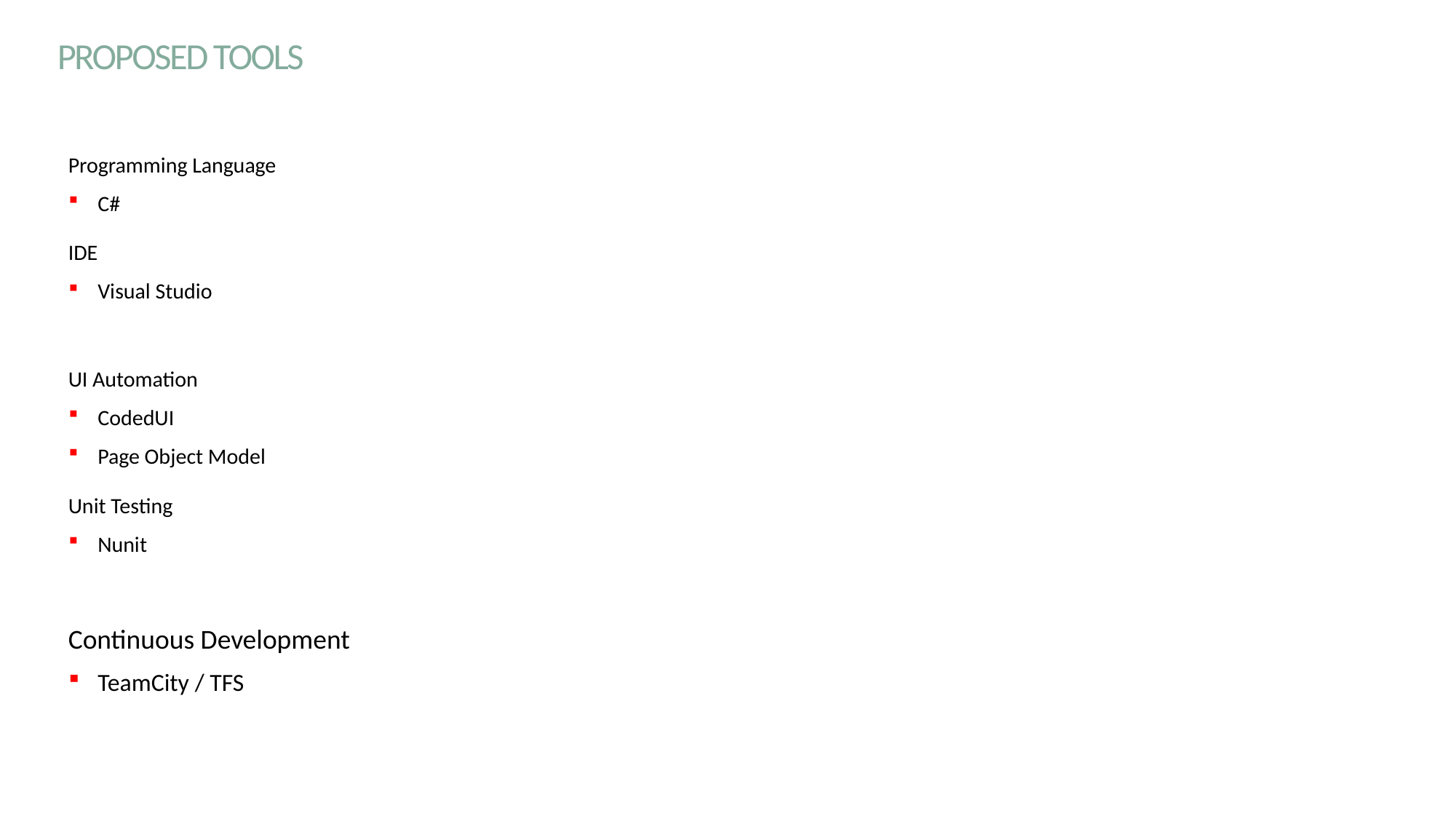

# PROPOSED Tools
Programming Language
C#
IDE
Visual Studio

UI Automation
CodedUI
Page Object Model
Unit Testing
Nunit

Continuous Development
TeamCity / TFS